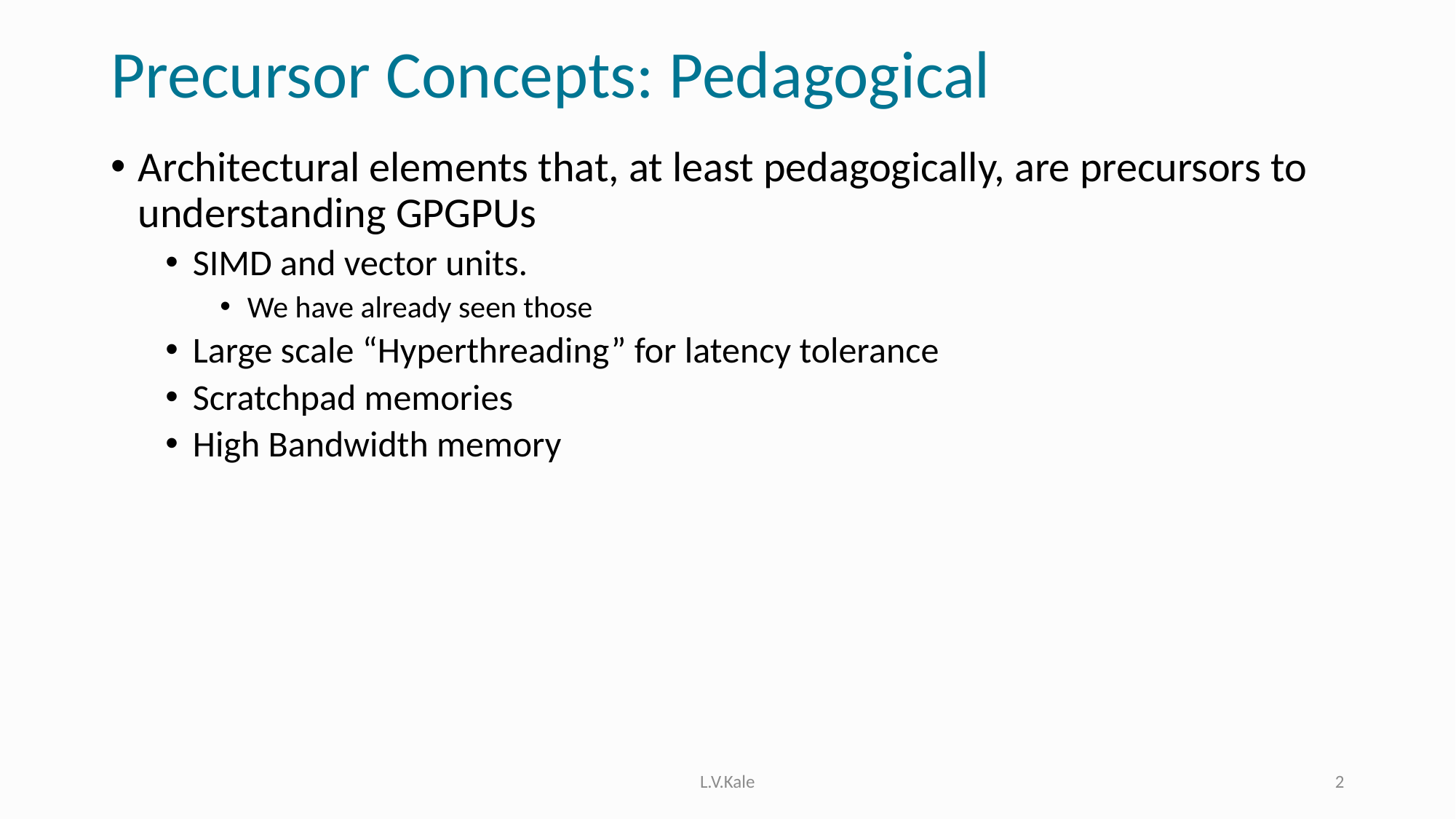

# Precursor Concepts: Pedagogical
Architectural elements that, at least pedagogically, are precursors to understanding GPGPUs
SIMD and vector units.
We have already seen those
Large scale “Hyperthreading” for latency tolerance
Scratchpad memories
High Bandwidth memory

L.V.Kale
2